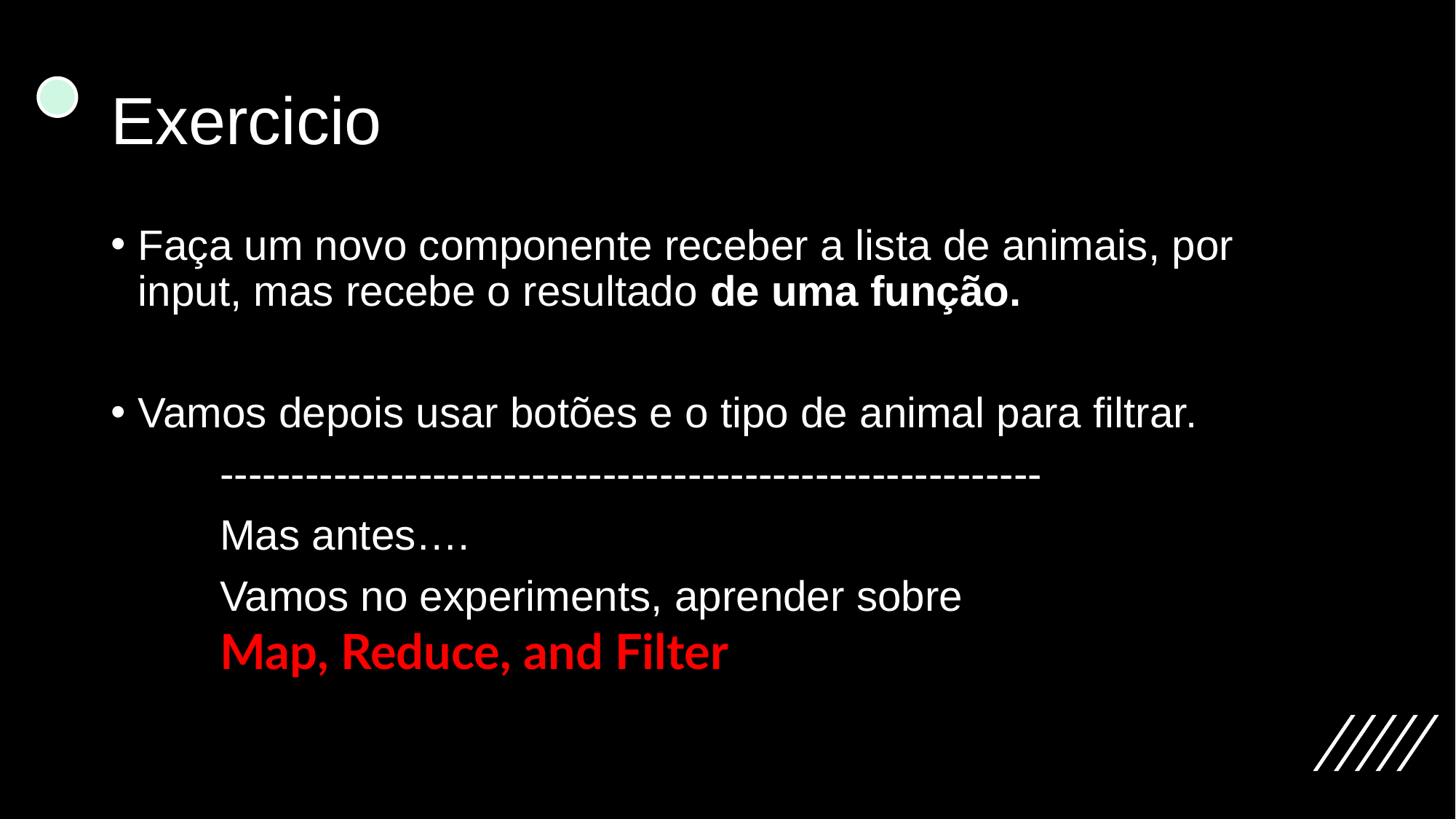

# Exercicio
Faça um novo componente receber a lista de animais, por input, mas recebe o resultado de uma função.

Vamos depois usar botões e o tipo de animal para filtrar.
	----------------------------------------------------------
	Mas antes….
	Vamos no experiments, aprender sobre
Map, Reduce, and Filter